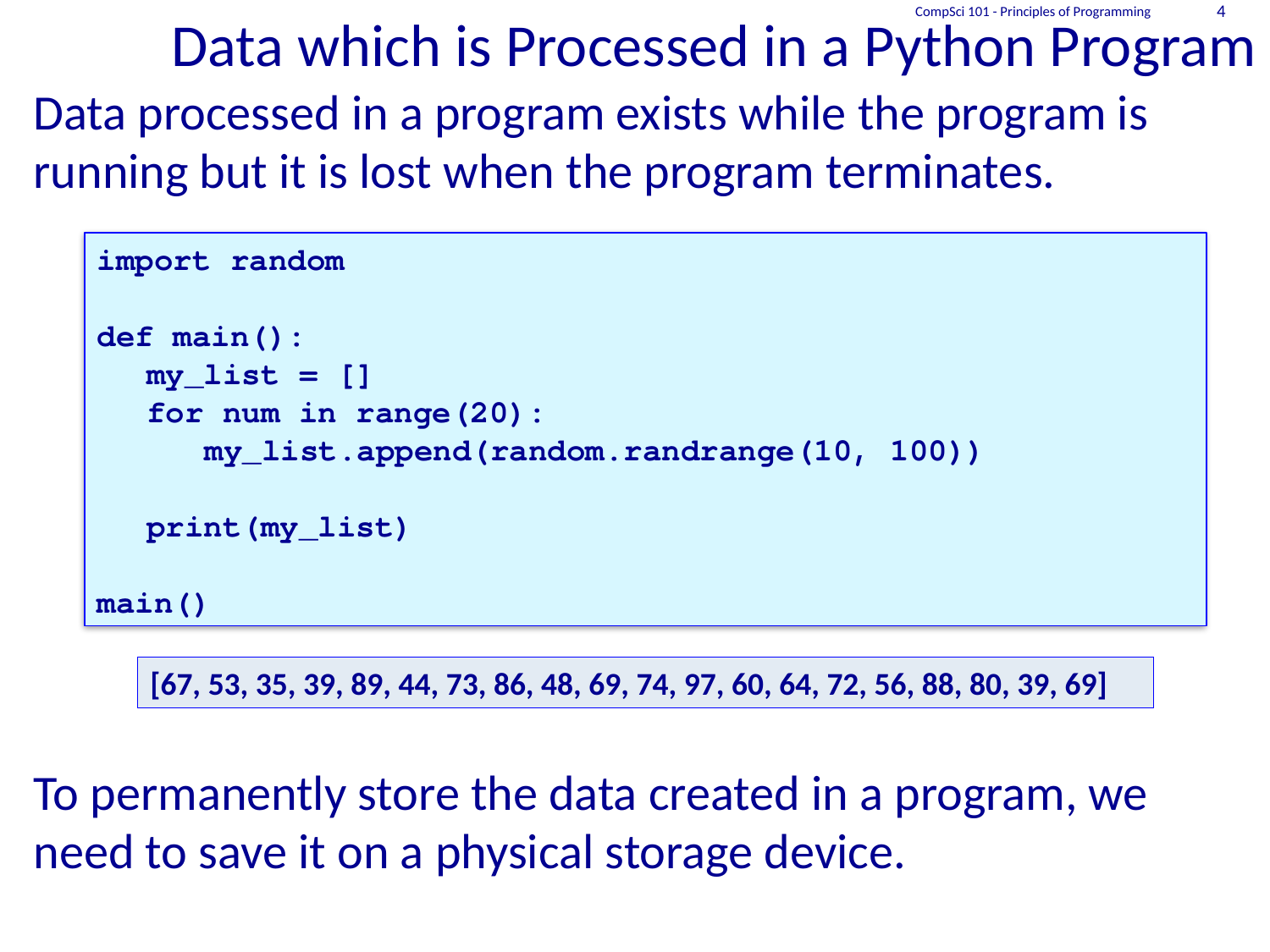

# Data which is Processed in a Python Program
CompSci 101 - Principles of Programming
4
Data processed in a program exists while the program is running but it is lost when the program terminates.

To permanently store the data created in a program, we need to save it on a physical storage device.

import random

def main():
	my_list = []
	for num in range(20):
		my_list.append(random.randrange(10, 100))

	print(my_list)

main()
[67, 53, 35, 39, 89, 44, 73, 86, 48, 69, 74, 97, 60, 64, 72, 56, 88, 80, 39, 69]